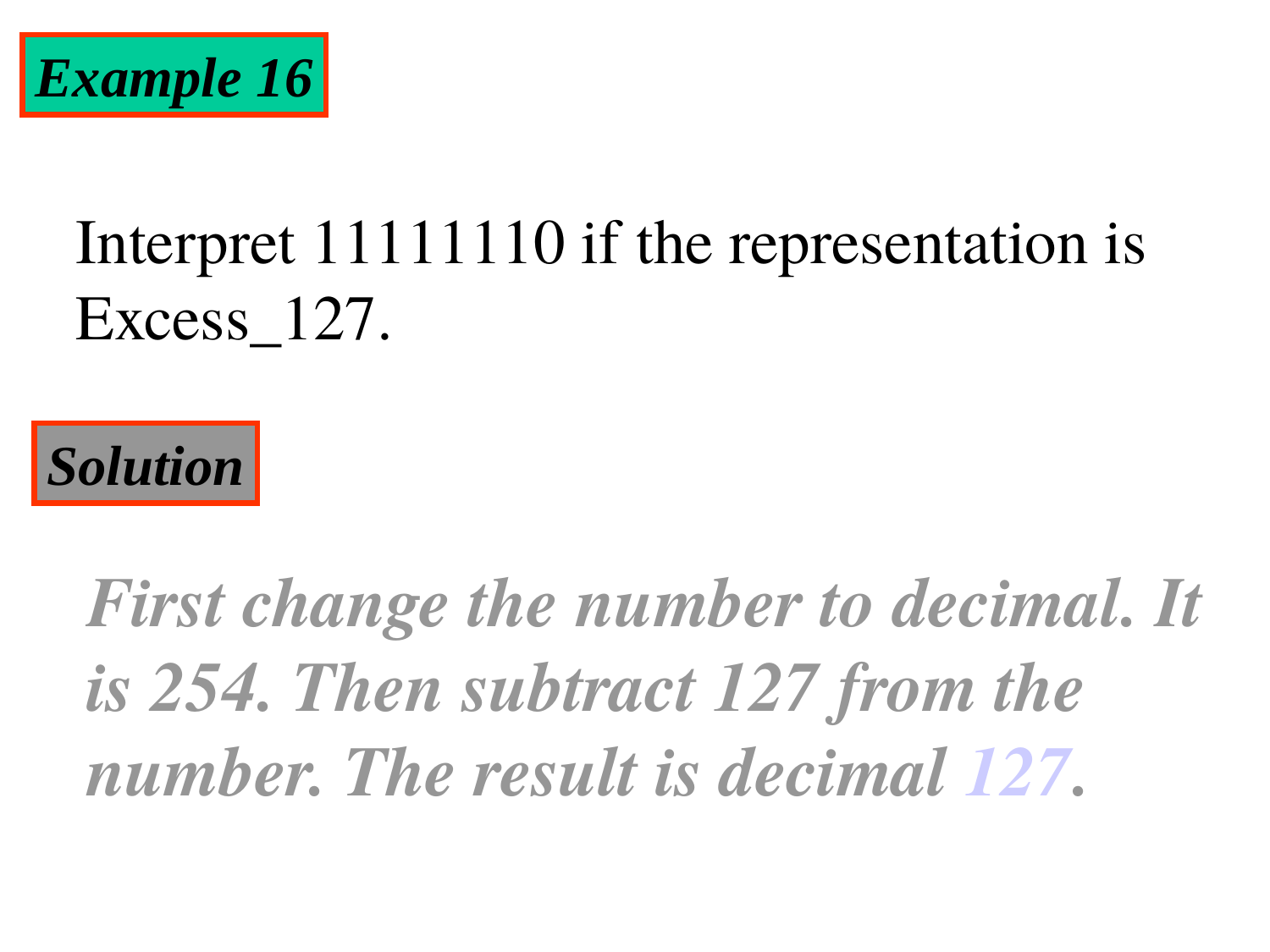

Example 16
Interpret 11111110 if the representation is Excess_127.
Solution
First change the number to decimal. It is 254. Then subtract 127 from the number. The result is decimal 127.